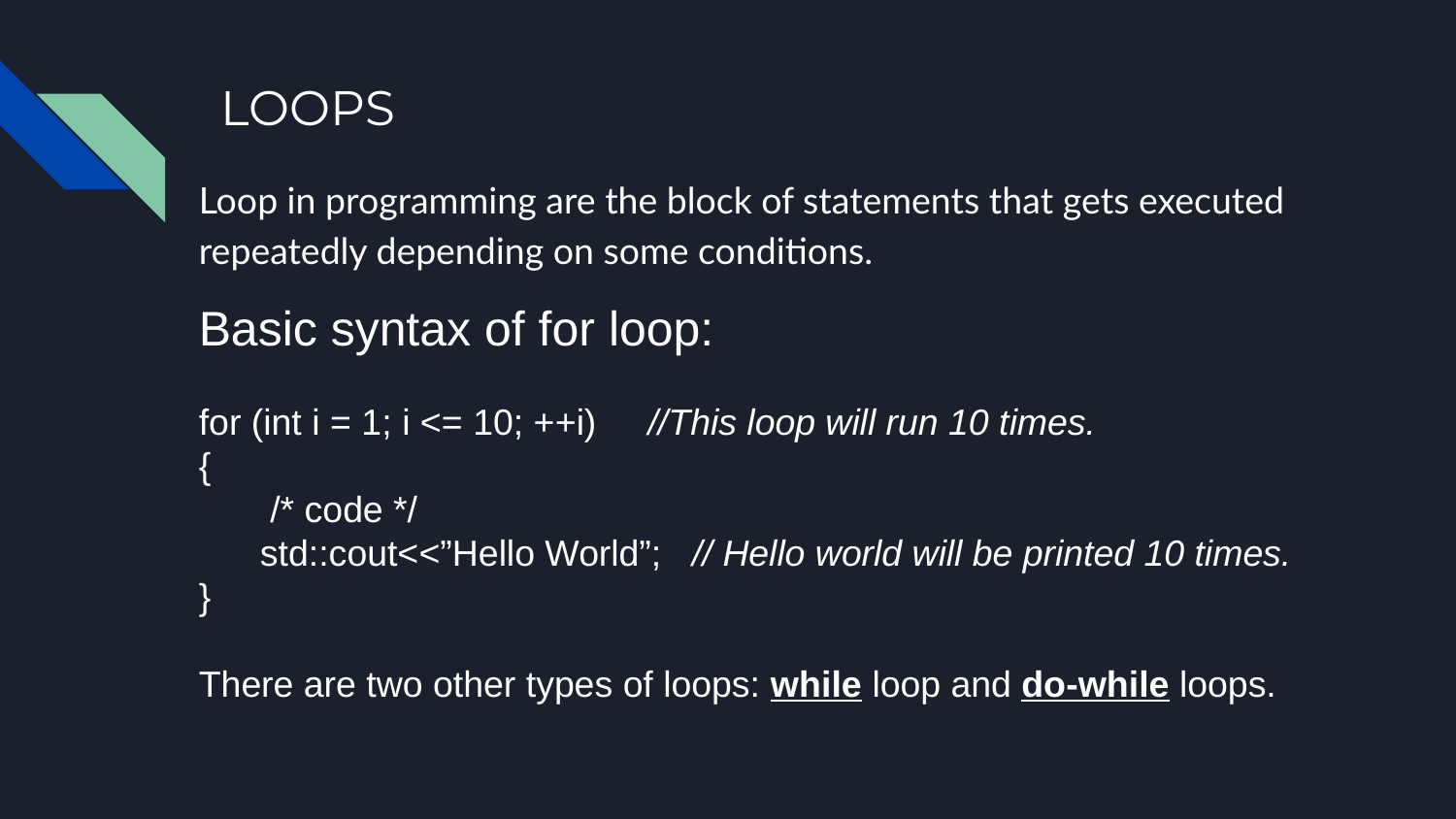

# LOOPS
Loop in programming are the block of statements that gets executed repeatedly depending on some conditions.

Basic syntax of for loop:

for (int i = 1; i <= 10; ++i)     //This loop will run 10 times.
{
       /* code */
      std::cout<<”Hello World”;   // Hello world will be printed 10 times.
}

There are two other types of loops: while loop and do-while loops.